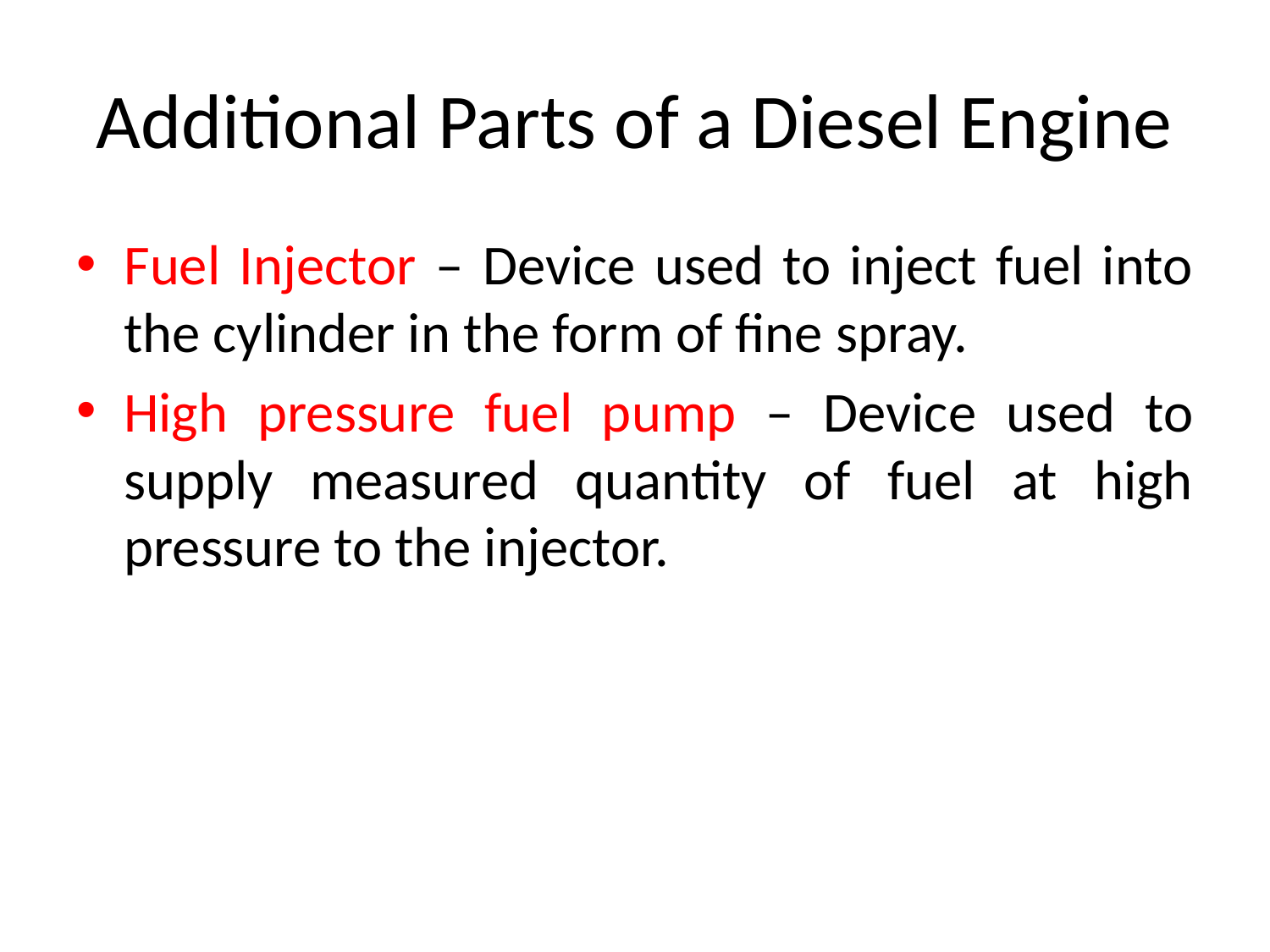

# Additional Parts of a Diesel Engine
Fuel Injector – Device used to inject fuel into the cylinder in the form of fine spray.
High pressure fuel pump – Device used to supply measured quantity of fuel at high pressure to the injector.